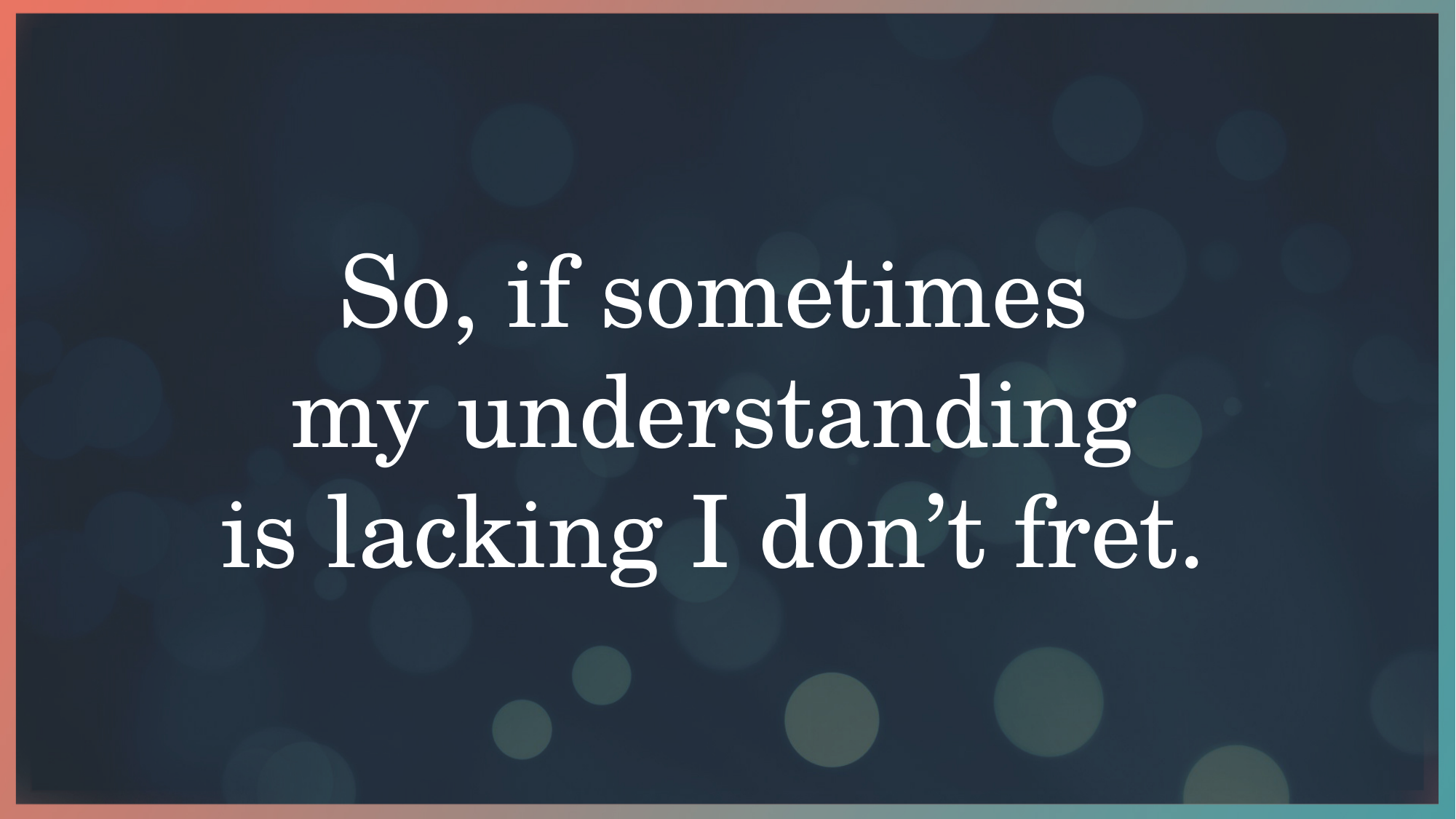

So, if sometimes
my understanding
is lacking I don’t fret.